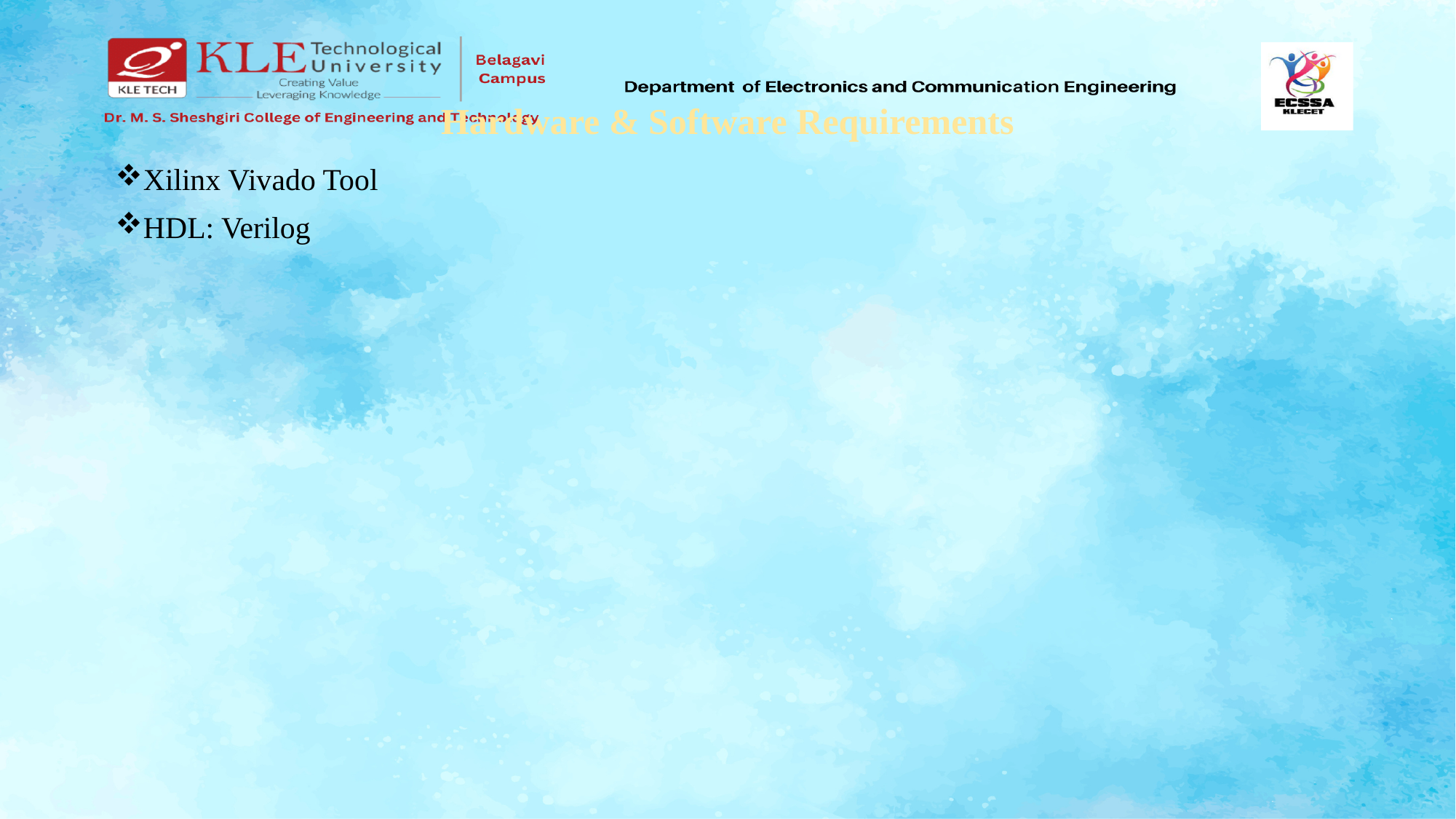

# Hardware & Software Requirements
Xilinx Vivado Tool
HDL: Verilog